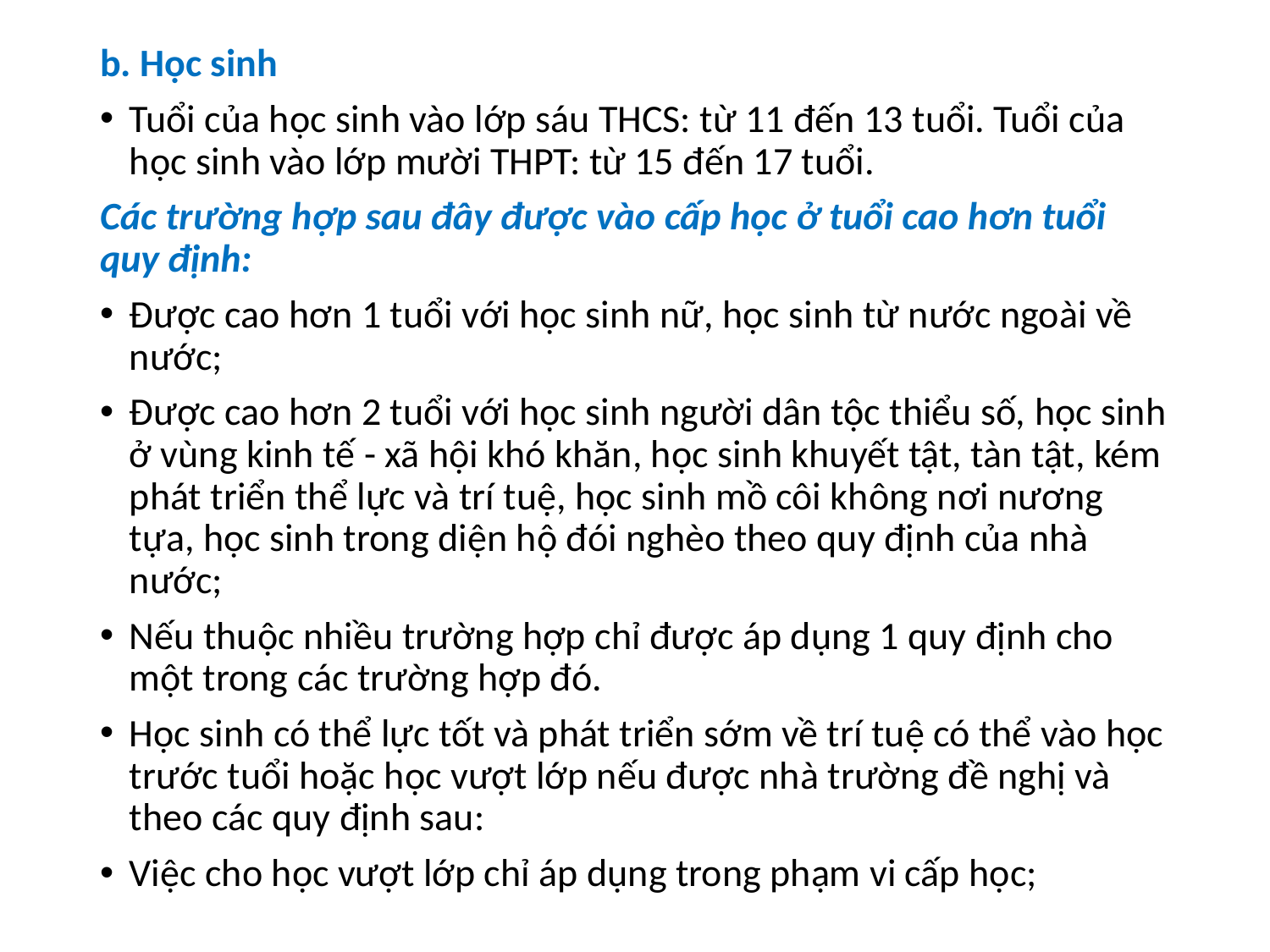

b. Học sinh
Tuổi của học sinh vào lớp sáu THCS: từ 11 đến 13 tuổi. Tuổi của học sinh vào lớp mười THPT: từ 15 đến 17 tuổi.
Các trường hợp sau đây được vào cấp học ở tuổi cao hơn tuổi quy định:
Được cao hơn 1 tuổi với học sinh nữ, học sinh từ nước ngoài về nước;
Được cao hơn 2 tuổi với học sinh người dân tộc thiểu số, học sinh ở vùng kinh tế - xã hội khó khăn, học sinh khuyết tật, tàn tật, kém phát triển thể lực và trí tuệ, học sinh mồ côi không nơi nương tựa, học sinh trong diện hộ đói nghèo theo quy định của nhà nước;
Nếu thuộc nhiều trường hợp chỉ được áp dụng 1 quy định cho một trong các trường hợp đó.
Học sinh có thể lực tốt và phát triển sớm về trí tuệ có thể vào học trước tuổi hoặc học vượt lớp nếu được nhà trường đề nghị và theo các quy định sau:
Việc cho học vượt lớp chỉ áp dụng trong phạm vi cấp học;